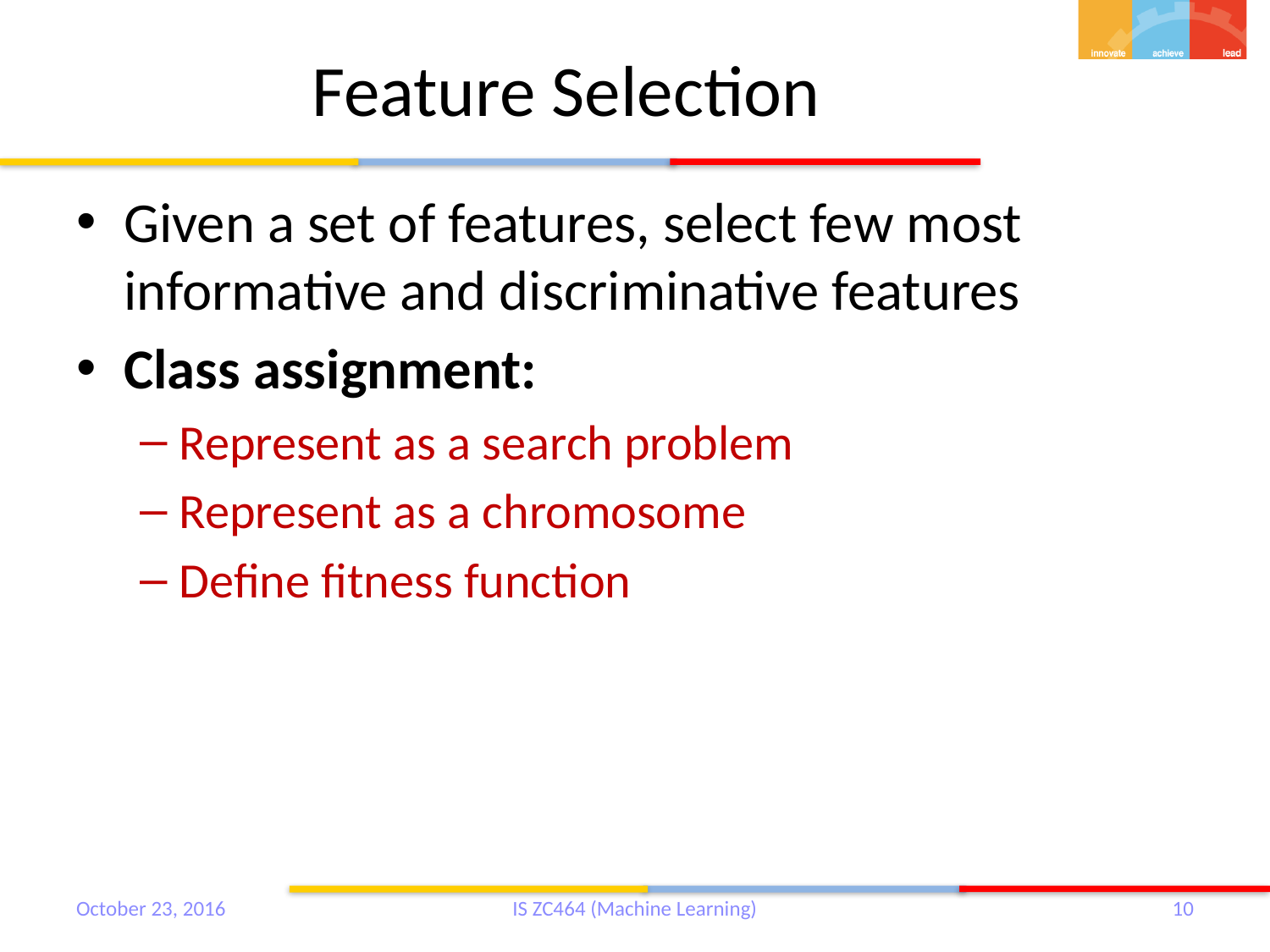

# Feature Selection
Given a set of features, select few most informative and discriminative features
Class assignment:
Represent as a search problem
Represent as a chromosome
Define fitness function
October 23, 2016
IS ZC464 (Machine Learning)
10